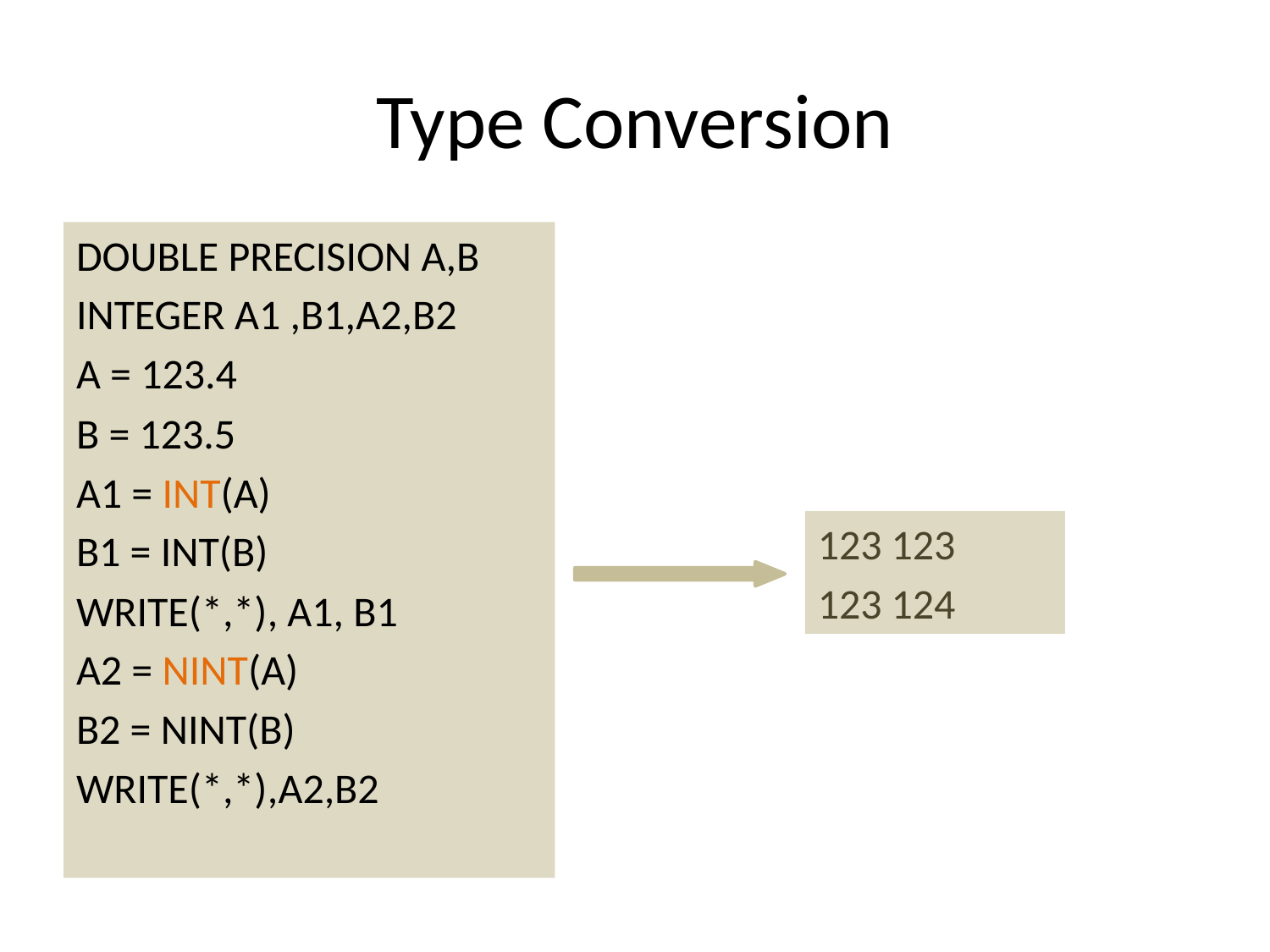

# Type Conversion
DOUBLE PRECISION A,B
INTEGER A1 ,B1,A2,B2
A = 123.4
B = 123.5
A1 = INT(A)
B1 = INT(B)
WRITE(*,*), A1, B1
A2 = NINT(A)
B2 = NINT(B)
WRITE(*,*),A2,B2

123 123
123 124